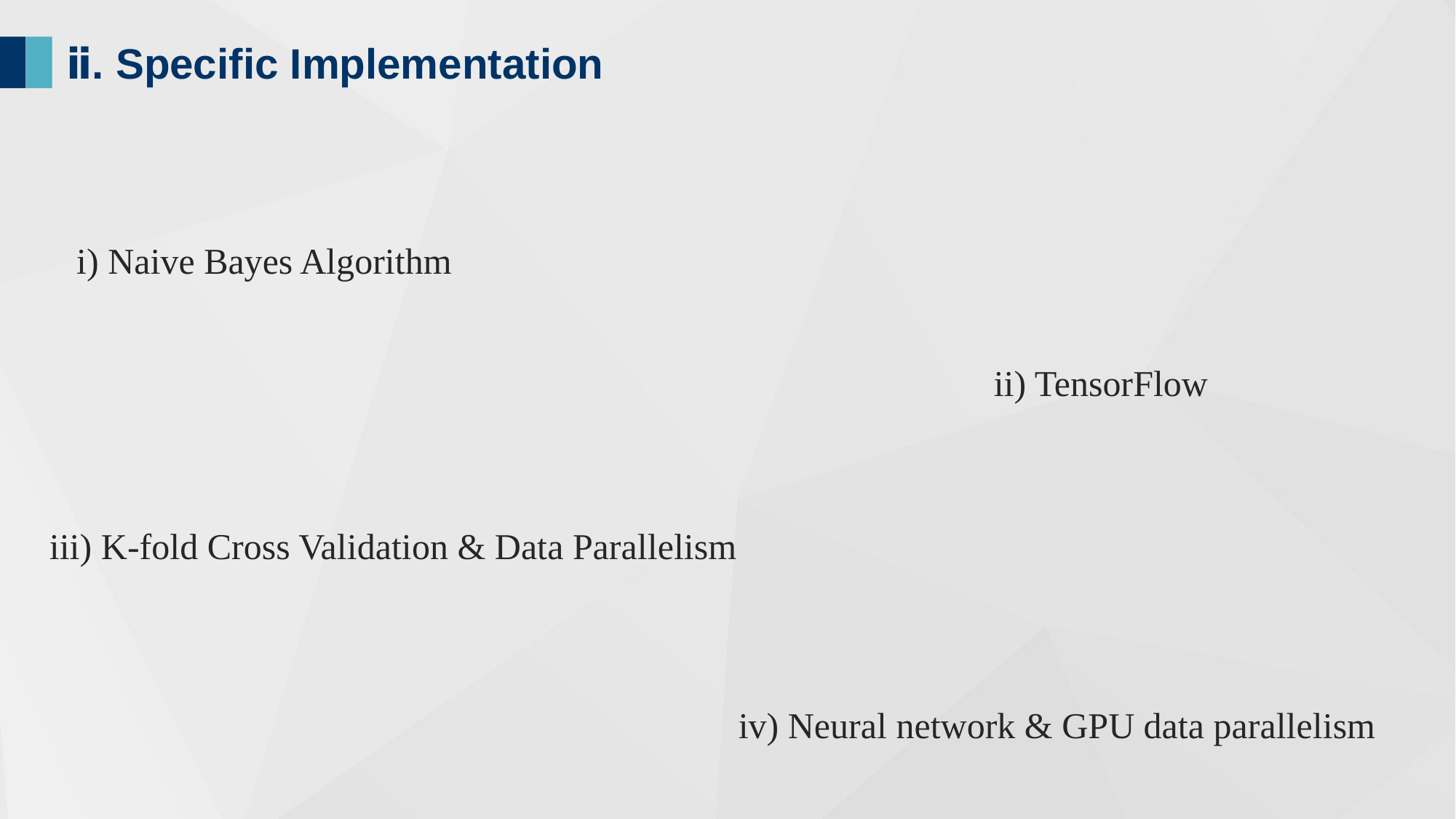

ⅱ. Specific Implementation

i) Naive Bayes Algorithm
ii) TensorFlow
iii) K-fold Cross Validation & Data Parallelism
iv) Neural network & GPU data parallelism